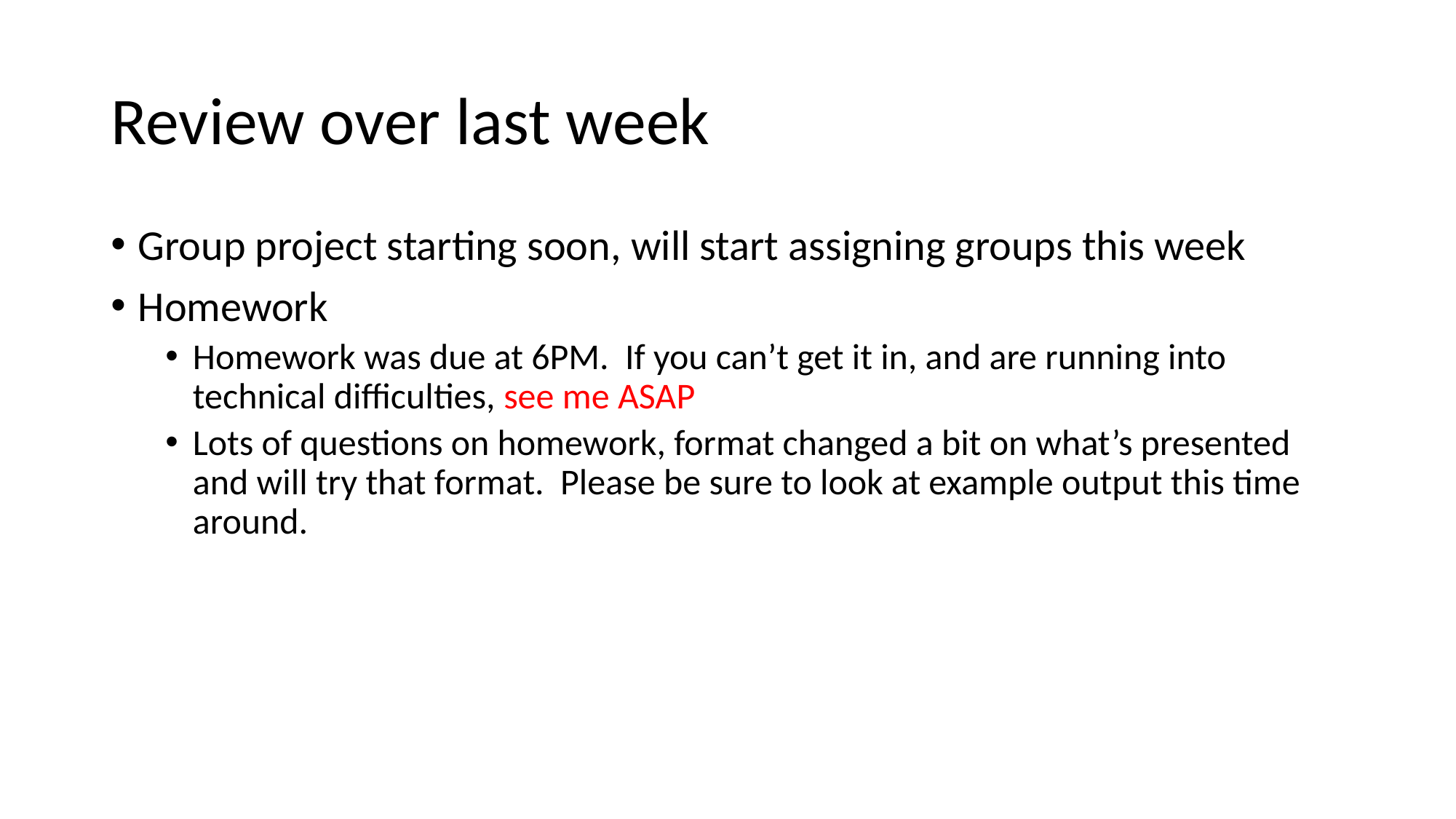

# Review over last week
Group project starting soon, will start assigning groups this week
Homework
Homework was due at 6PM.  If you can’t get it in, and are running into technical difficulties, see me ASAP
Lots of questions on homework, format changed a bit on what’s presented and will try that format.  Please be sure to look at example output this time around.